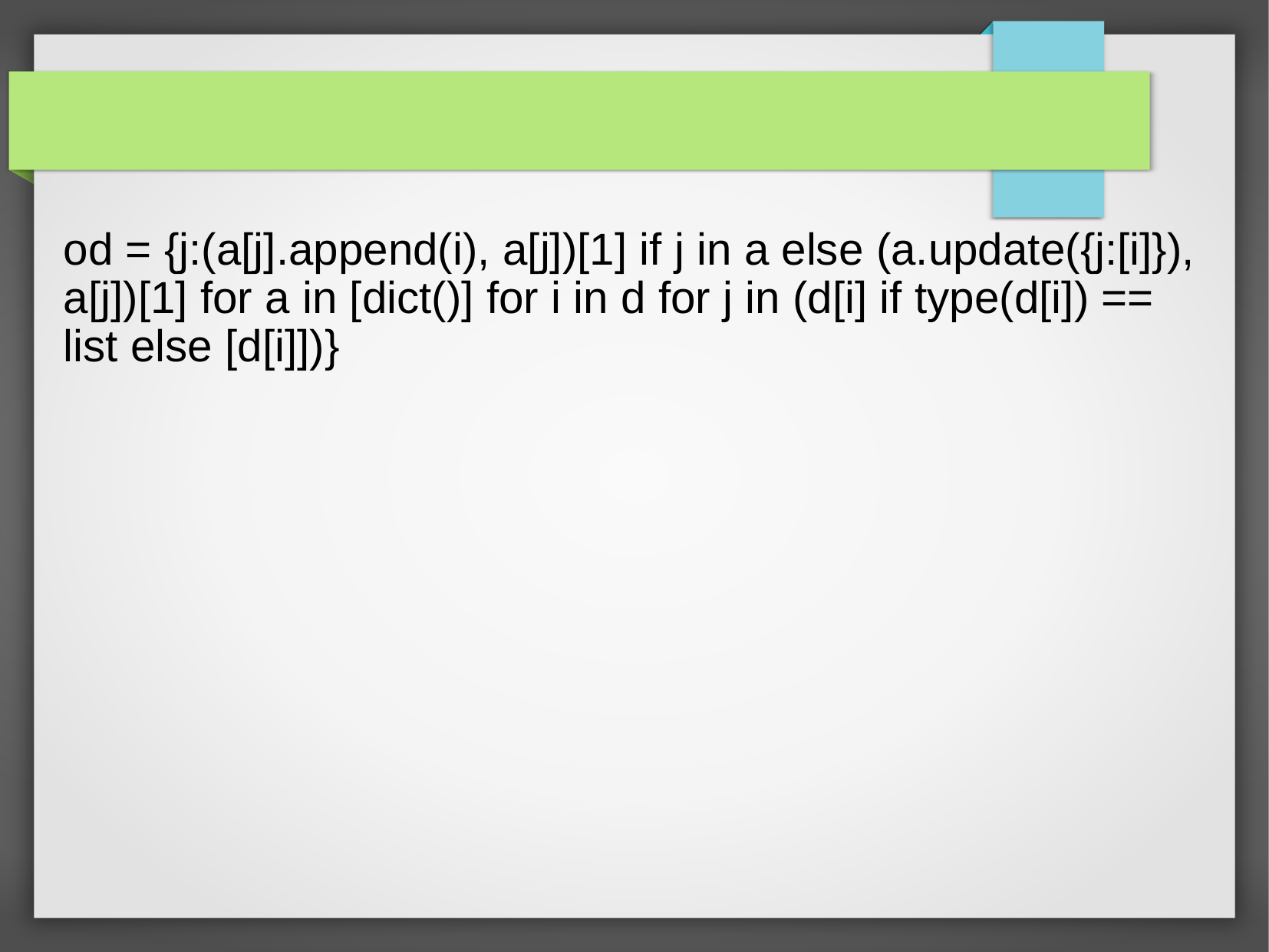

# od = {j:(a[j].append(i), a[j])[1] if j in a else (a.update({j:[i]}), a[j])[1] for a in [dict()] for i in d for j in (d[i] if type(d[i]) == list else [d[i]])}